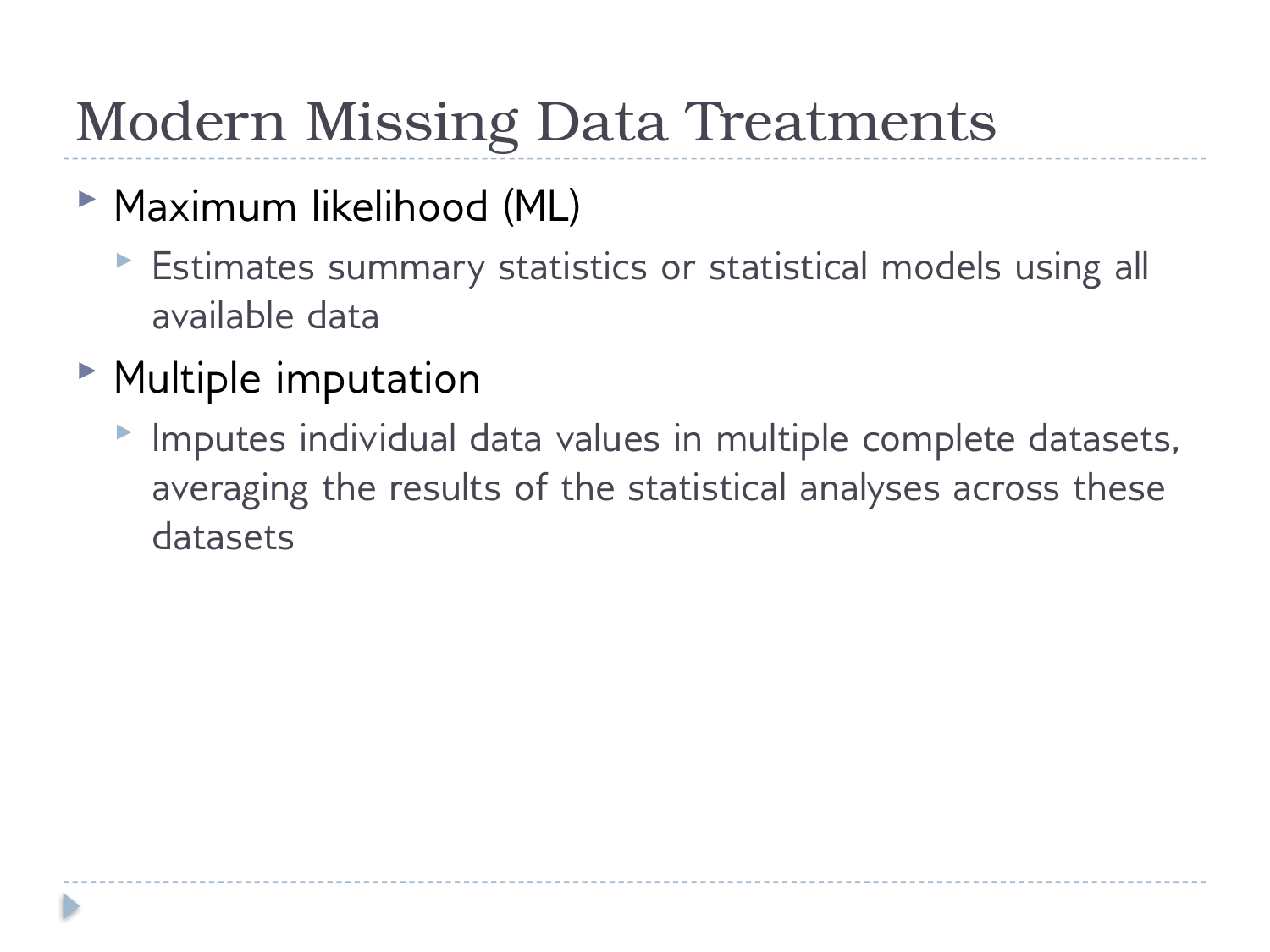

# Modern Missing Data Treatments
Maximum likelihood (ML)
Estimates summary statistics or statistical models using all available data
Multiple imputation
Imputes individual data values in multiple complete datasets, averaging the results of the statistical analyses across these datasets